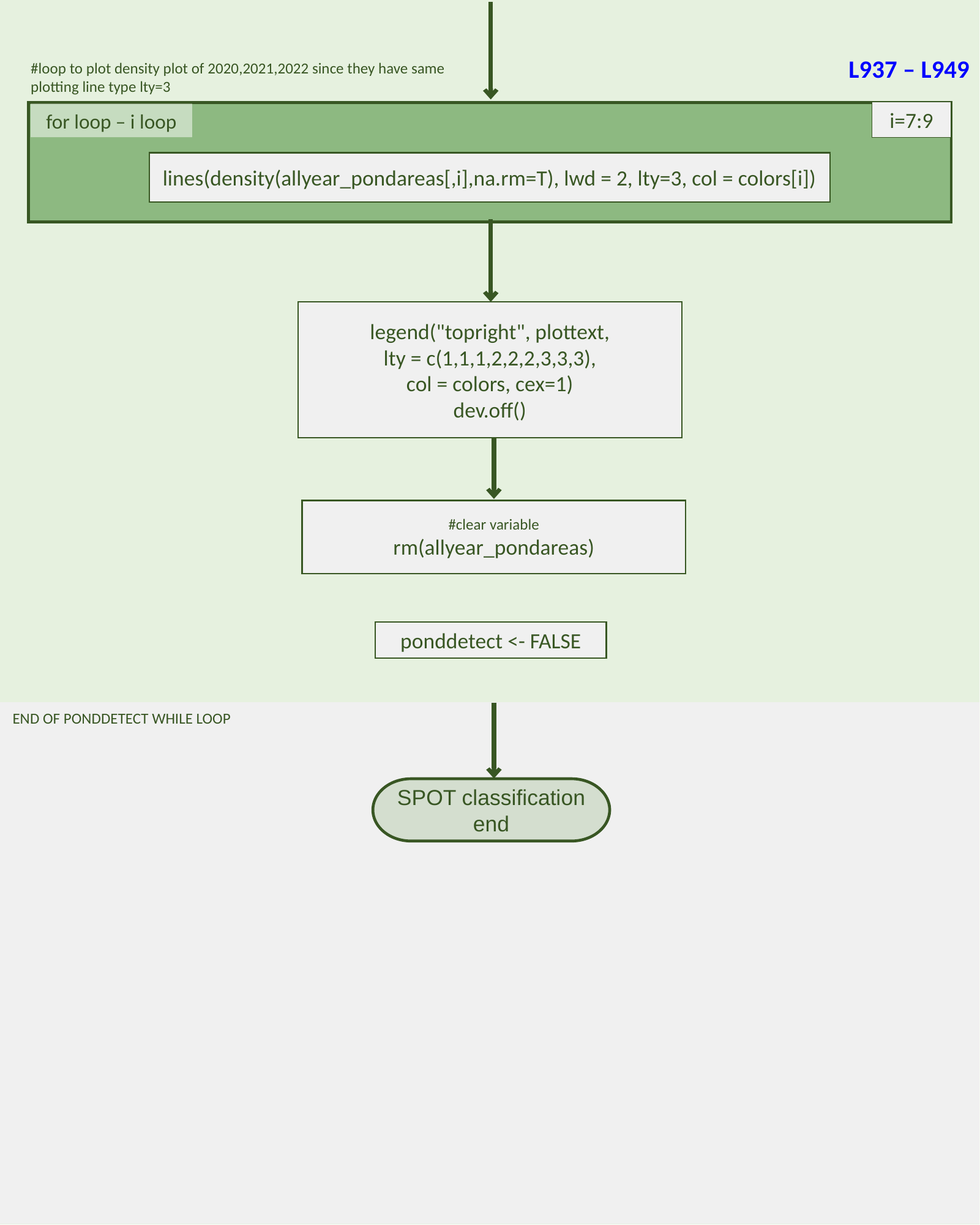

L937 – L949
#loop to plot density plot of 2020,2021,2022 since they have same plotting line type lty=3
i=7:9

for loop – i loop
lines(density(allyear_pondareas[,i],na.rm=T), lwd = 2, lty=3, col = colors[i])
legend("topright", plottext,
lty = c(1,1,1,2,2,2,3,3,3),
col = colors, cex=1)
dev.off()
#clear variable
rm(allyear_pondareas)
ponddetect <- FALSE

END OF PONDDETECT WHILE LOOP
SPOT classification end